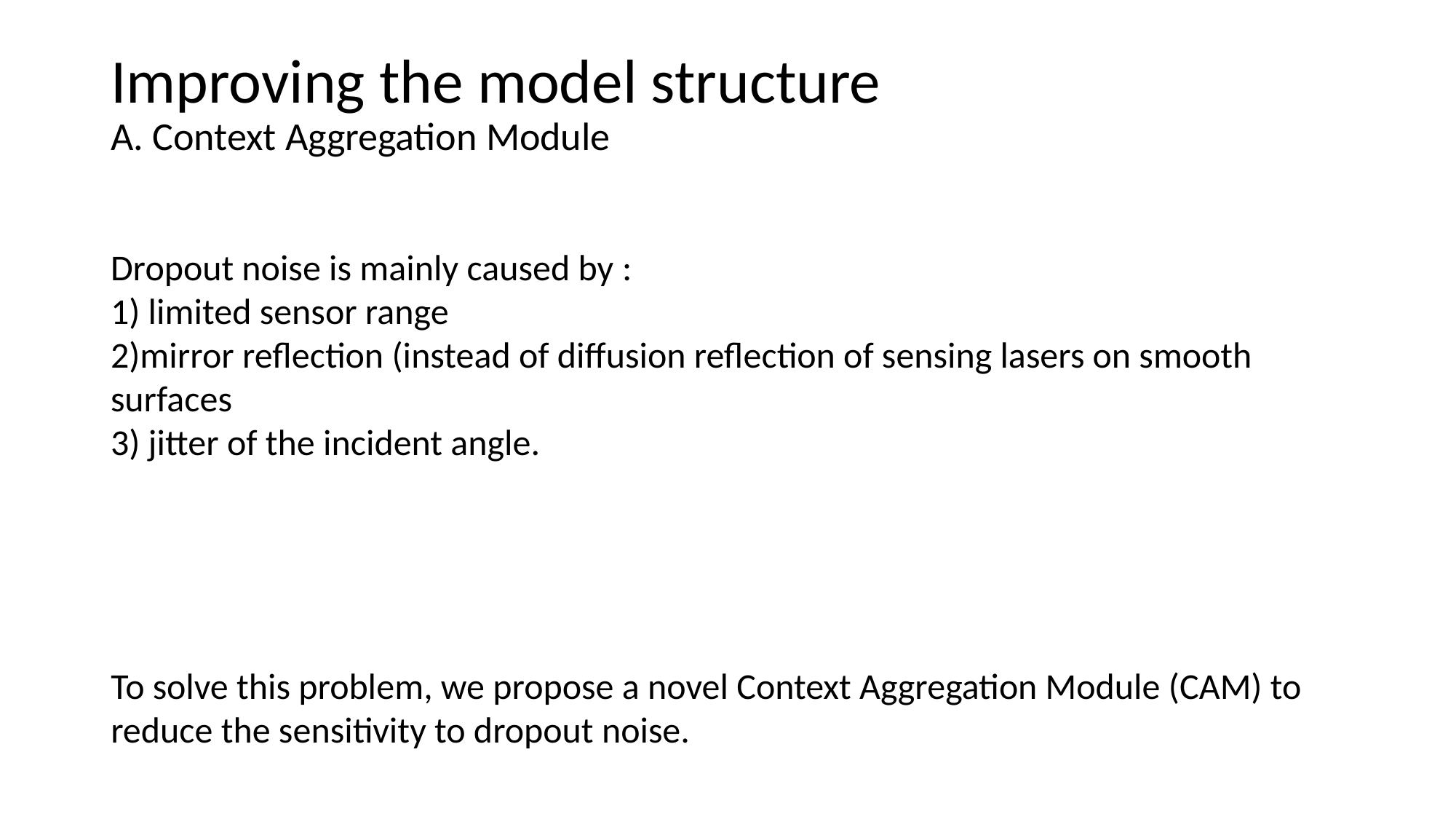

# Improving the model structure A. Context Aggregation Module
Dropout noise is mainly caused by :
1) limited sensor range
2)mirror reflection (instead of diffusion reflection of sensing lasers on smooth surfaces
3) jitter of the incident angle.
To solve this problem, we propose a novel Context Aggregation Module (CAM) to reduce the sensitivity to dropout noise.